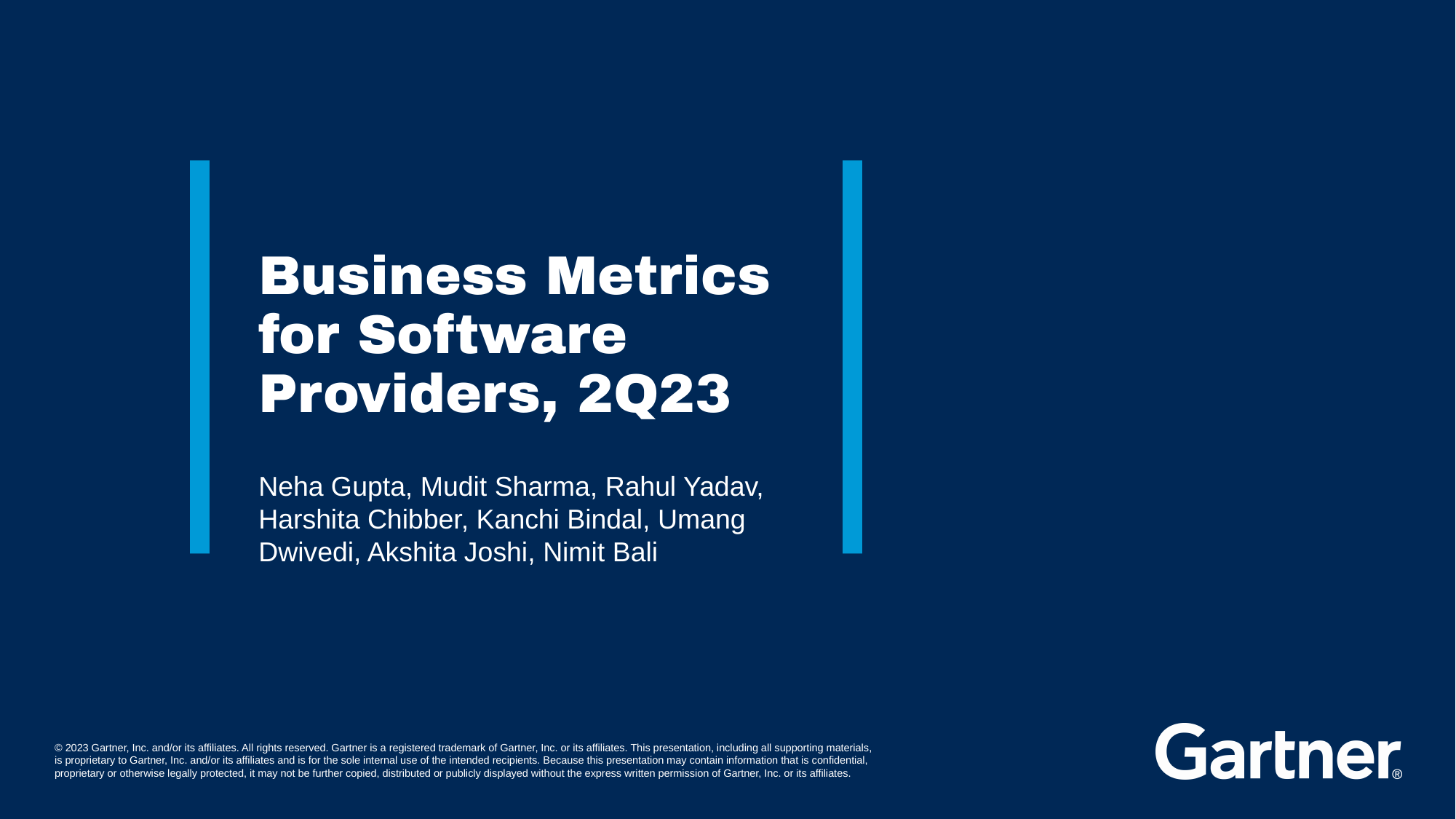

# Business Metrics for Software Providers, 2Q23
Neha Gupta, Mudit Sharma, Rahul Yadav, Harshita Chibber, Kanchi Bindal, Umang Dwivedi, Akshita Joshi, Nimit Bali